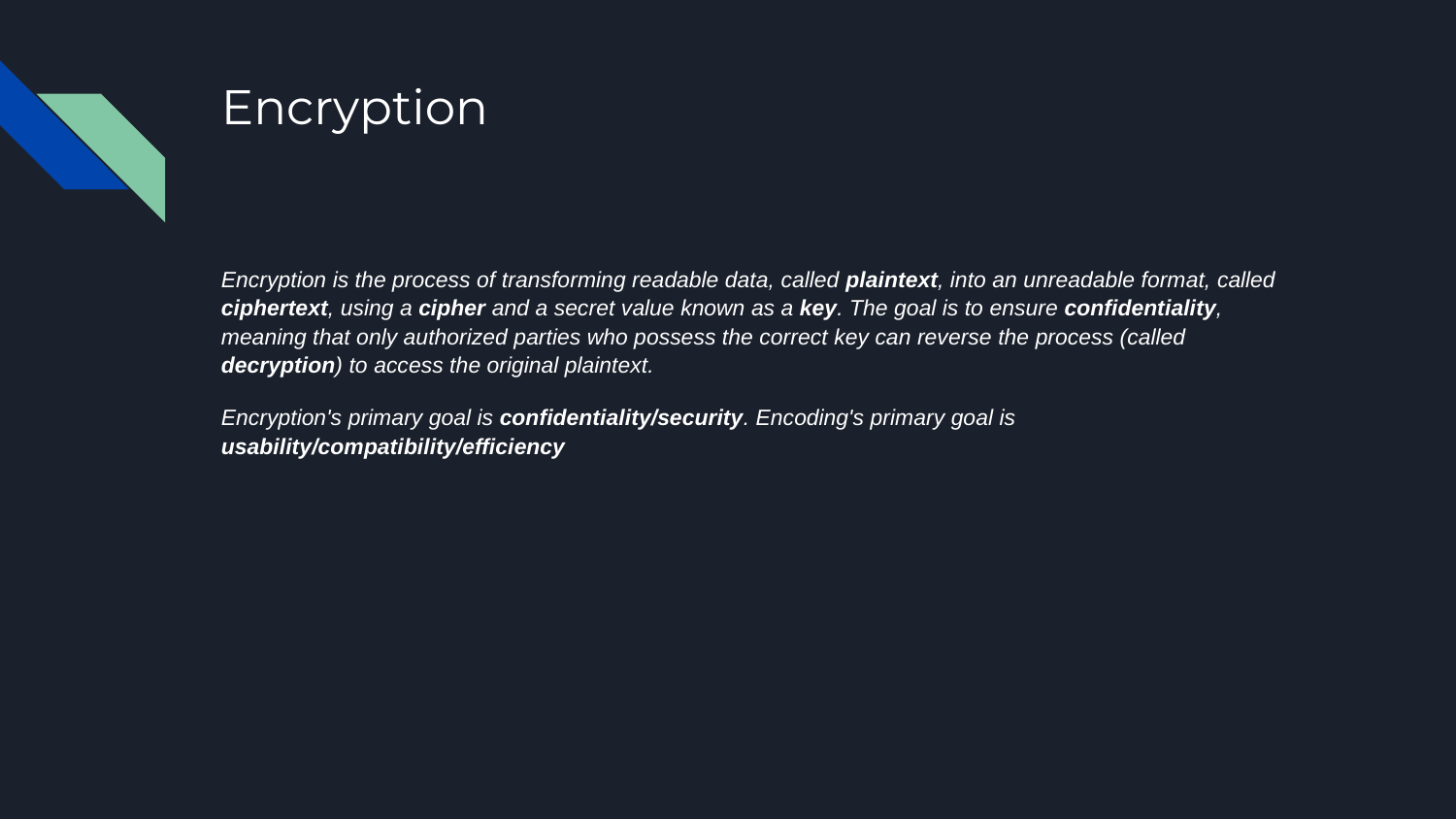

# Encryption
Encryption is the process of transforming readable data, called plaintext, into an unreadable format, called ciphertext, using a cipher and a secret value known as a key. The goal is to ensure confidentiality, meaning that only authorized parties who possess the correct key can reverse the process (called decryption) to access the original plaintext.
Encryption's primary goal is confidentiality/security. Encoding's primary goal is usability/compatibility/efficiency